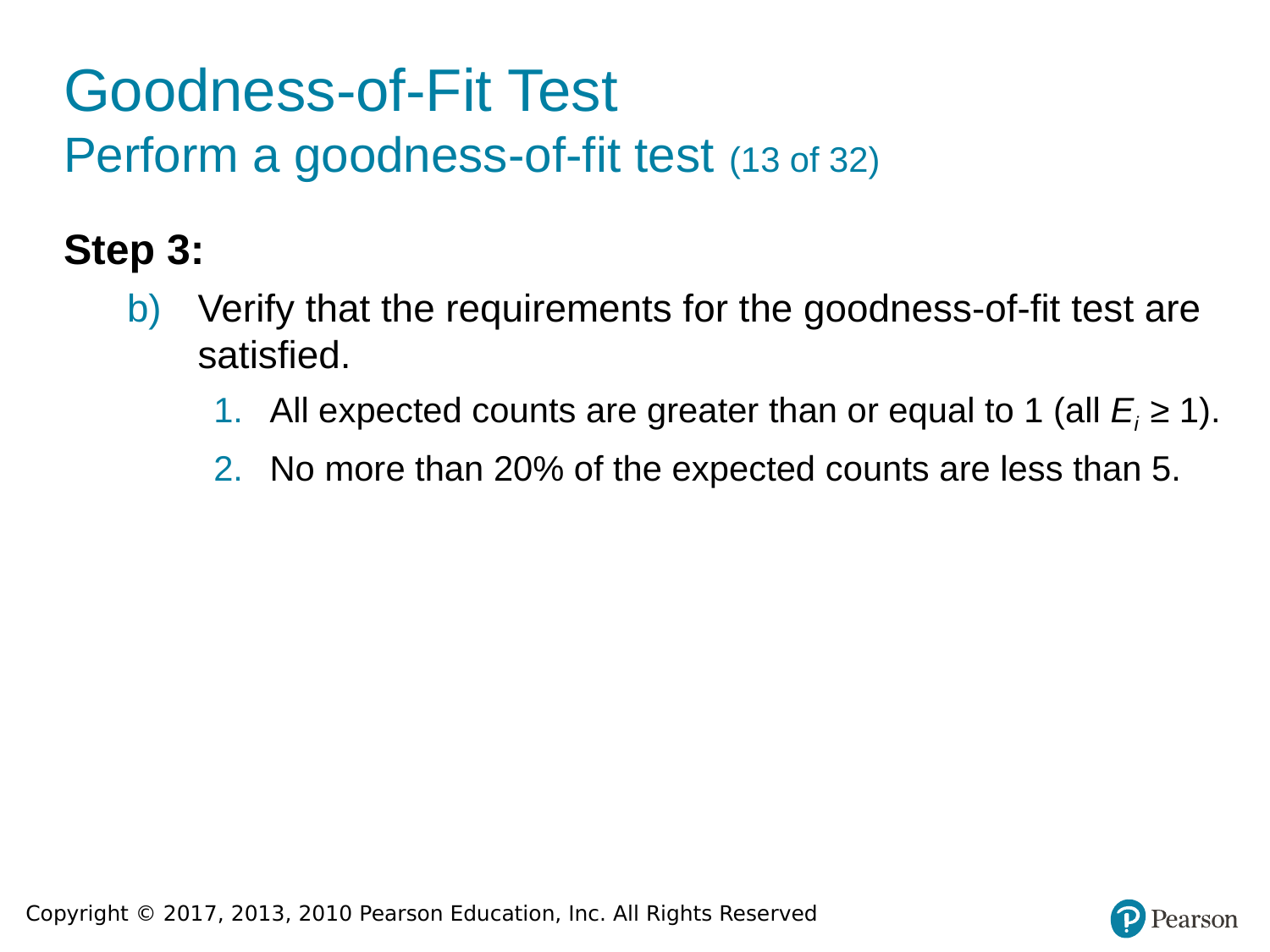

# Goodness-of-Fit Test Perform a goodness-of-fit test (13 of 32)
Step 3:
Verify that the requirements for the goodness-of-fit test are satisfied.
All expected counts are greater than or equal to 1 (all Ei  ≥ 1).
No more than 20% of the expected counts are less than 5.